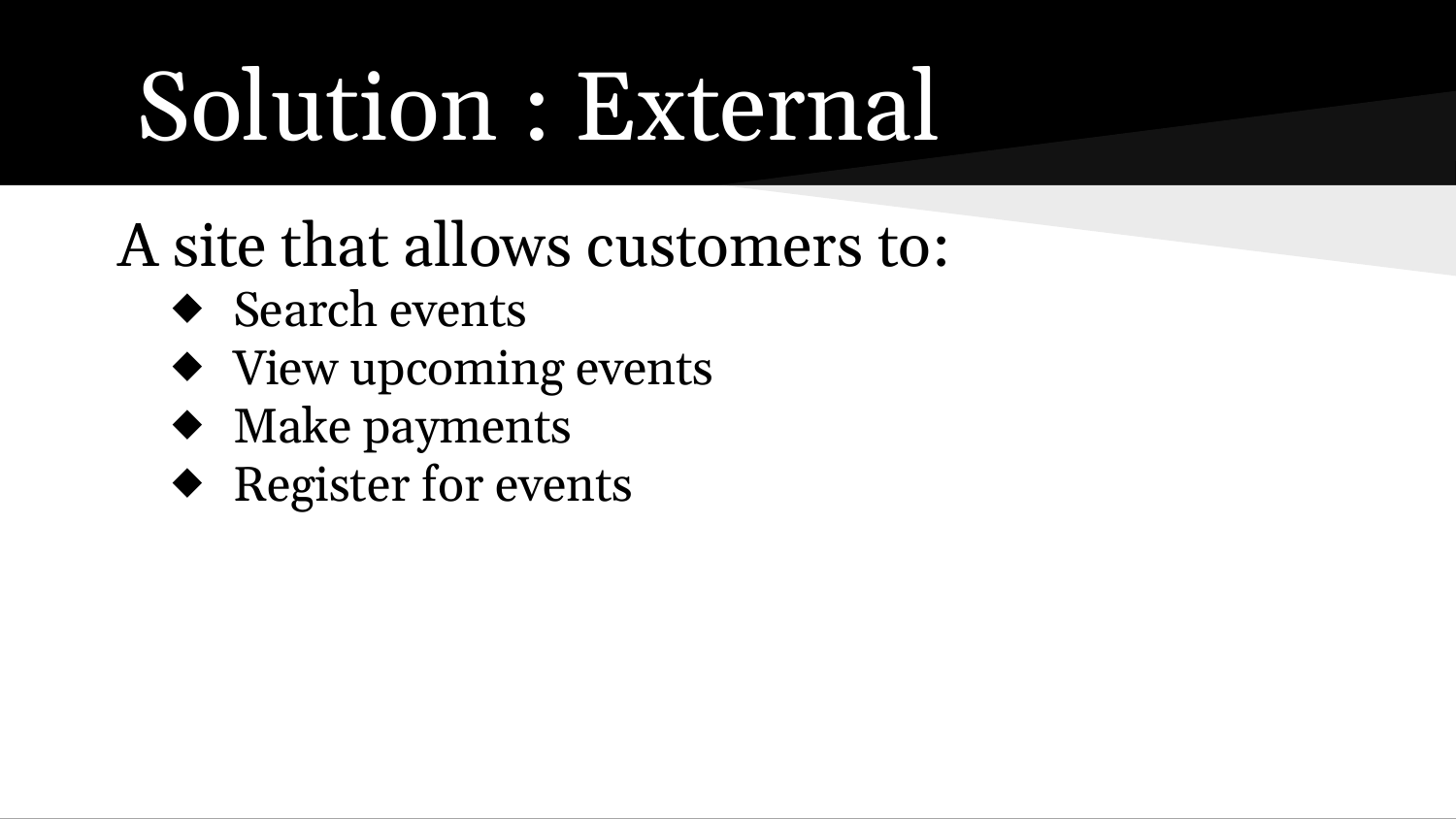

# Solution : External
A site that allows customers to:
Search events
View upcoming events
Make payments
Register for events